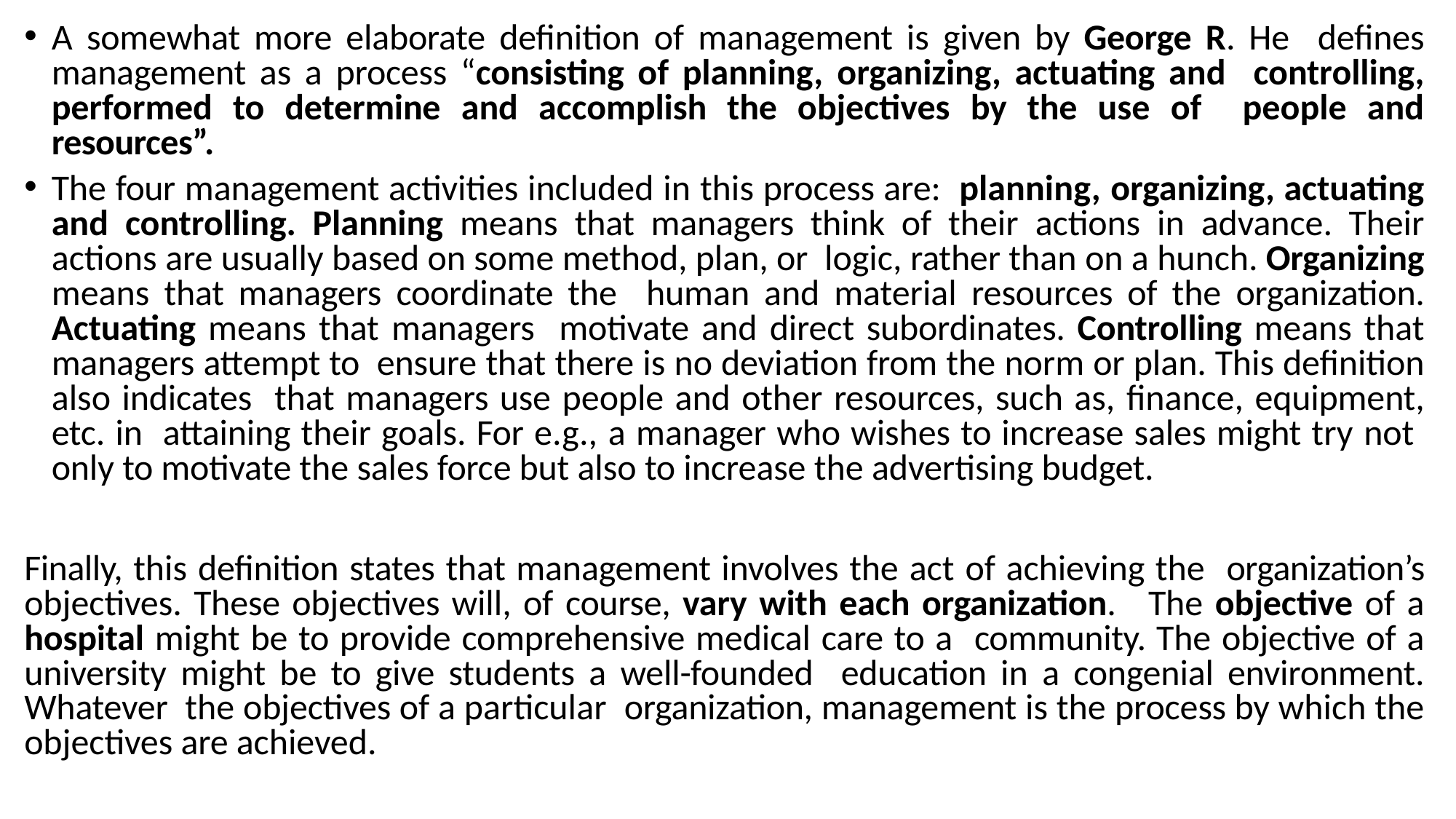

A somewhat more elaborate definition of management is given by George R. He  defines management as a process “consisting of planning, organizing, actuating and  controlling, performed to determine and accomplish the objectives by the use of  people and resources”.
The four management activities included in this process are:  planning, organizing, actuating and controlling. Planning means that managers think of their actions in advance. Their actions are usually based on some method, plan, or  logic, rather than on a hunch. Organizing means that managers coordinate the  human and material resources of the organization. Actuating means that managers  motivate and direct subordinates. Controlling means that managers attempt to  ensure that there is no deviation from the norm or plan. This definition also indicates  that managers use people and other resources, such as, finance, equipment, etc. in  attaining their goals. For e.g., a manager who wishes to increase sales might try not  only to motivate the sales force but also to increase the advertising budget.

Finally, this definition states that management involves the act of achieving the  organization’s objectives. These objectives will, of course, vary with each organization.  The objective of a hospital might be to provide comprehensive medical care to a  community. The objective of a university might be to give students a well-founded  education in a congenial environment. Whatever  the objectives of a particular  organization, management is the process by which the objectives are achieved.